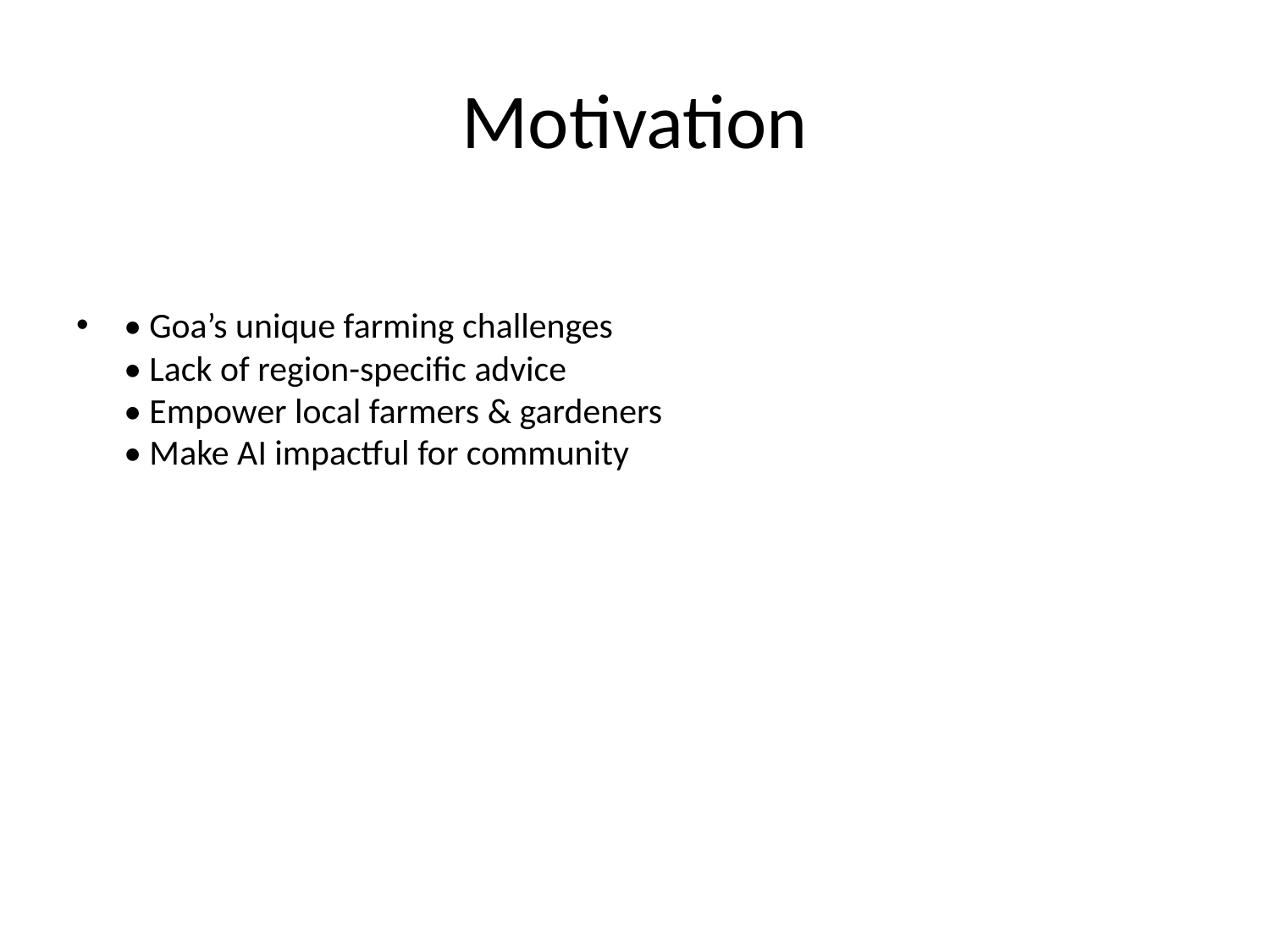

# Motivation

• Goa’s unique farming challenges
• Lack of region-specific advice
• Empower local farmers & gardeners
• Make AI impactful for community